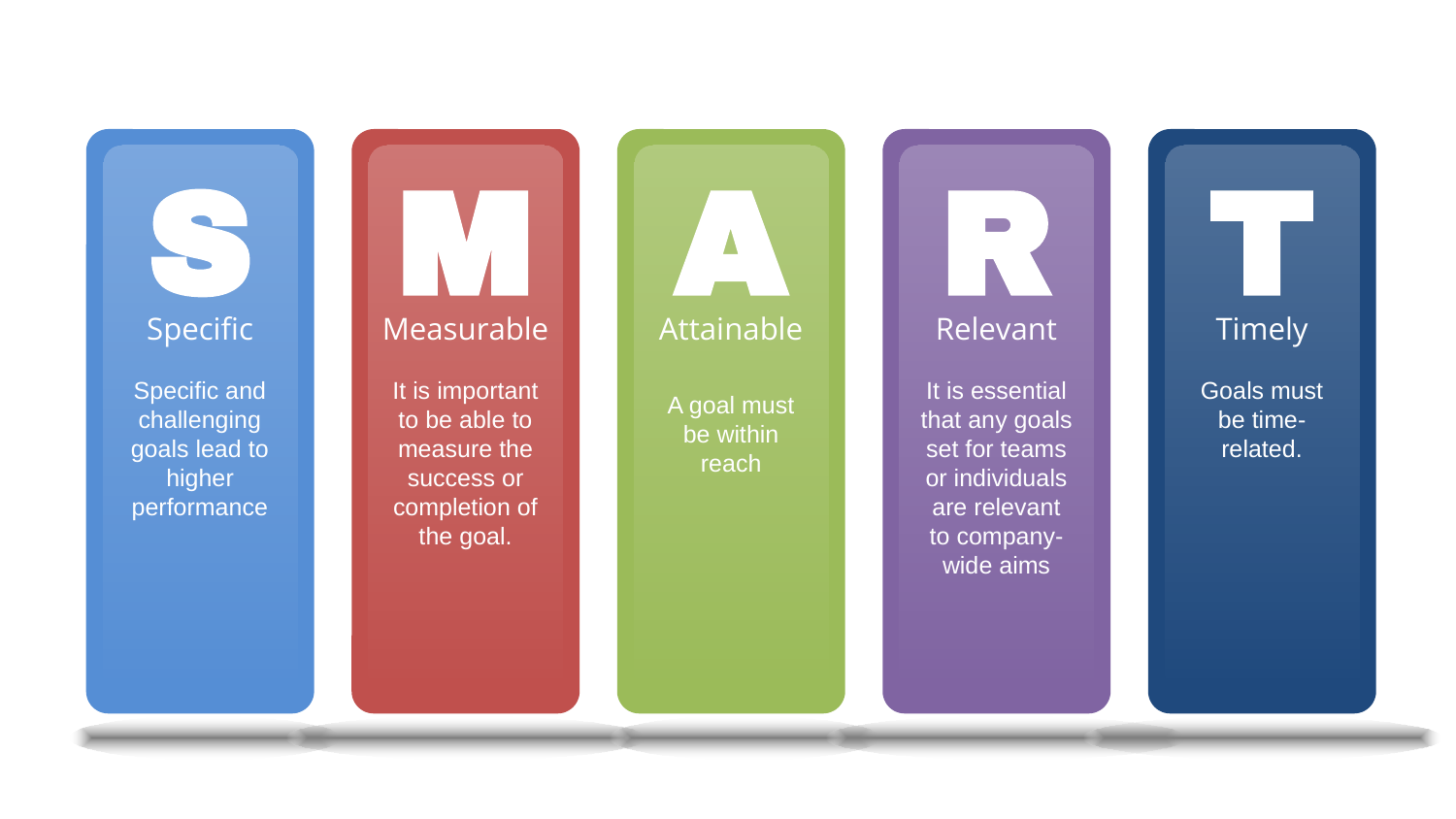

Specific and challenging goals lead to higher performance

It is important to be able to measure the success or completion of the goal.

A goal must be within reach

It is essential that any goals set for teams or individuals are relevant to company-wide aims

Goals must be time-related.
S
M
A
R
T
Specific
Measurable
Attainable
Relevant
Timely
Economy
Penetration